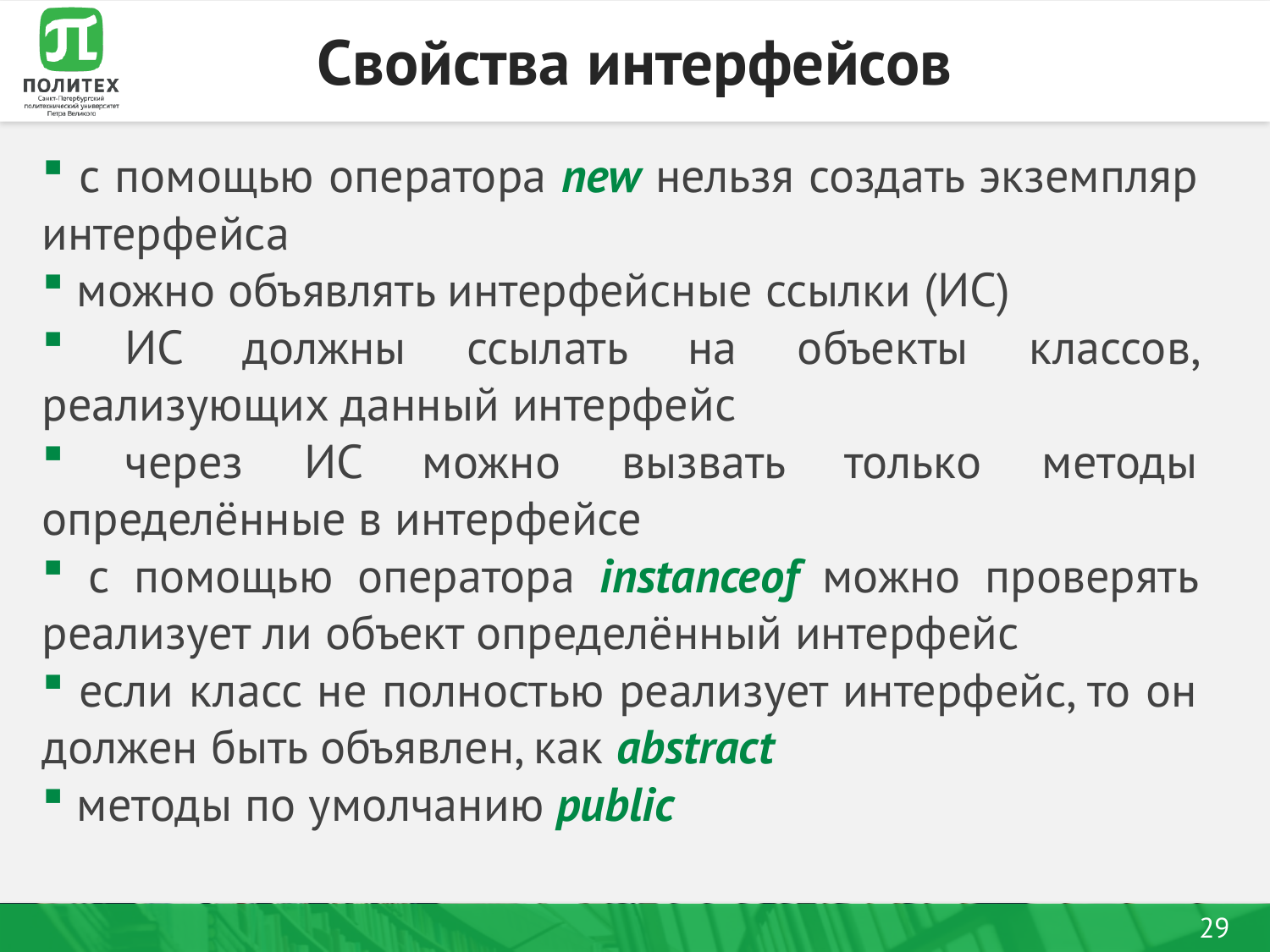

# Свойства интерфейсов
 с помощью оператора new нельзя создать экземпляр интерфейса
 можно объявлять интерфейсные ссылки (ИС)
 ИС должны ссылать на объекты классов, реализующих данный интерфейс
 через ИС можно вызвать только методы определённые в интерфейсе
 с помощью оператора instanceof можно проверять реализует ли объект определённый интерфейс
 если класс не полностью реализует интерфейс, то он должен быть объявлен, как abstract
 методы по умолчанию public